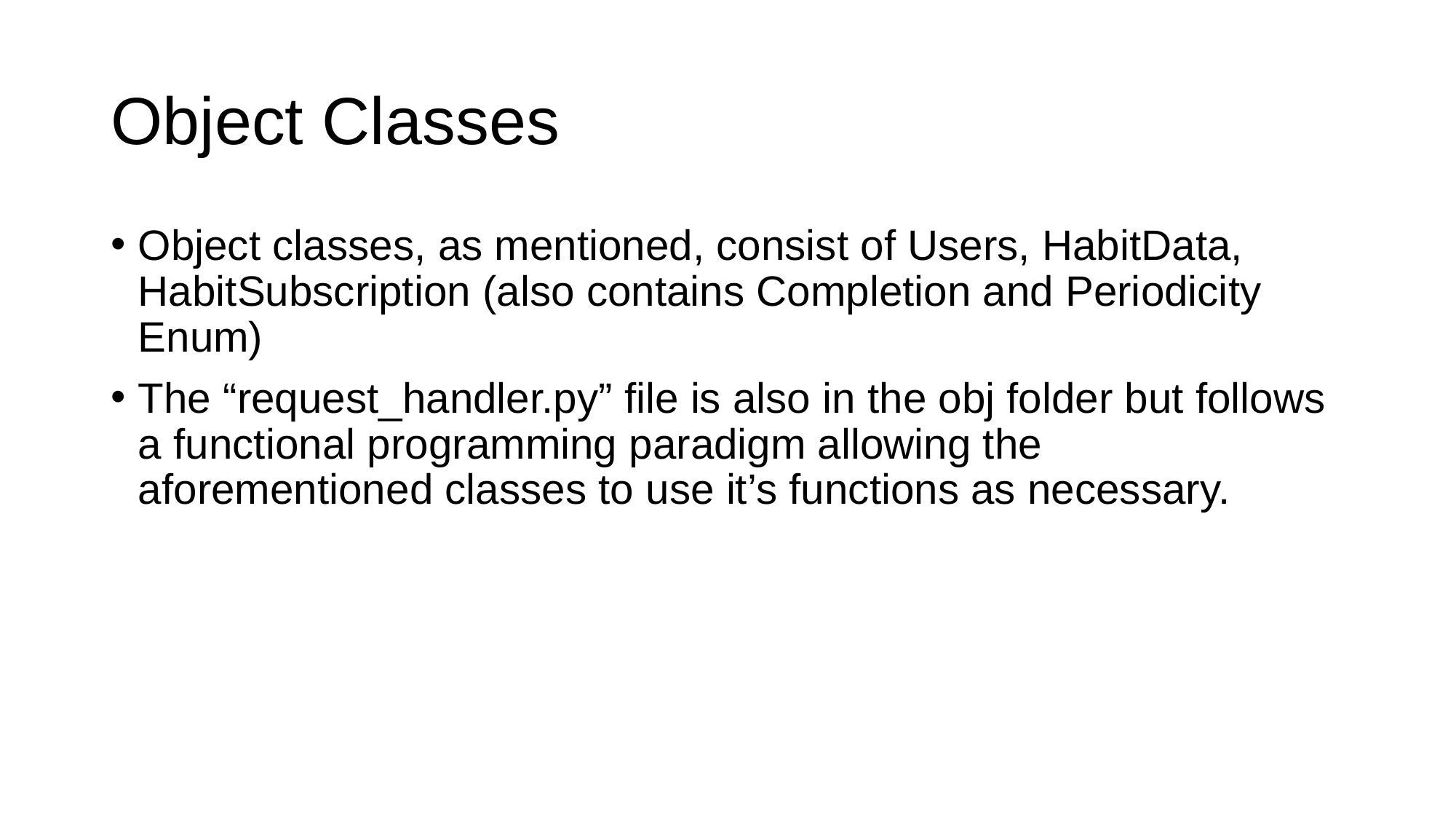

# Object Classes
Object classes, as mentioned, consist of Users, HabitData, HabitSubscription (also contains Completion and Periodicity Enum)
The “request_handler.py” file is also in the obj folder but follows a functional programming paradigm allowing the aforementioned classes to use it’s functions as necessary.